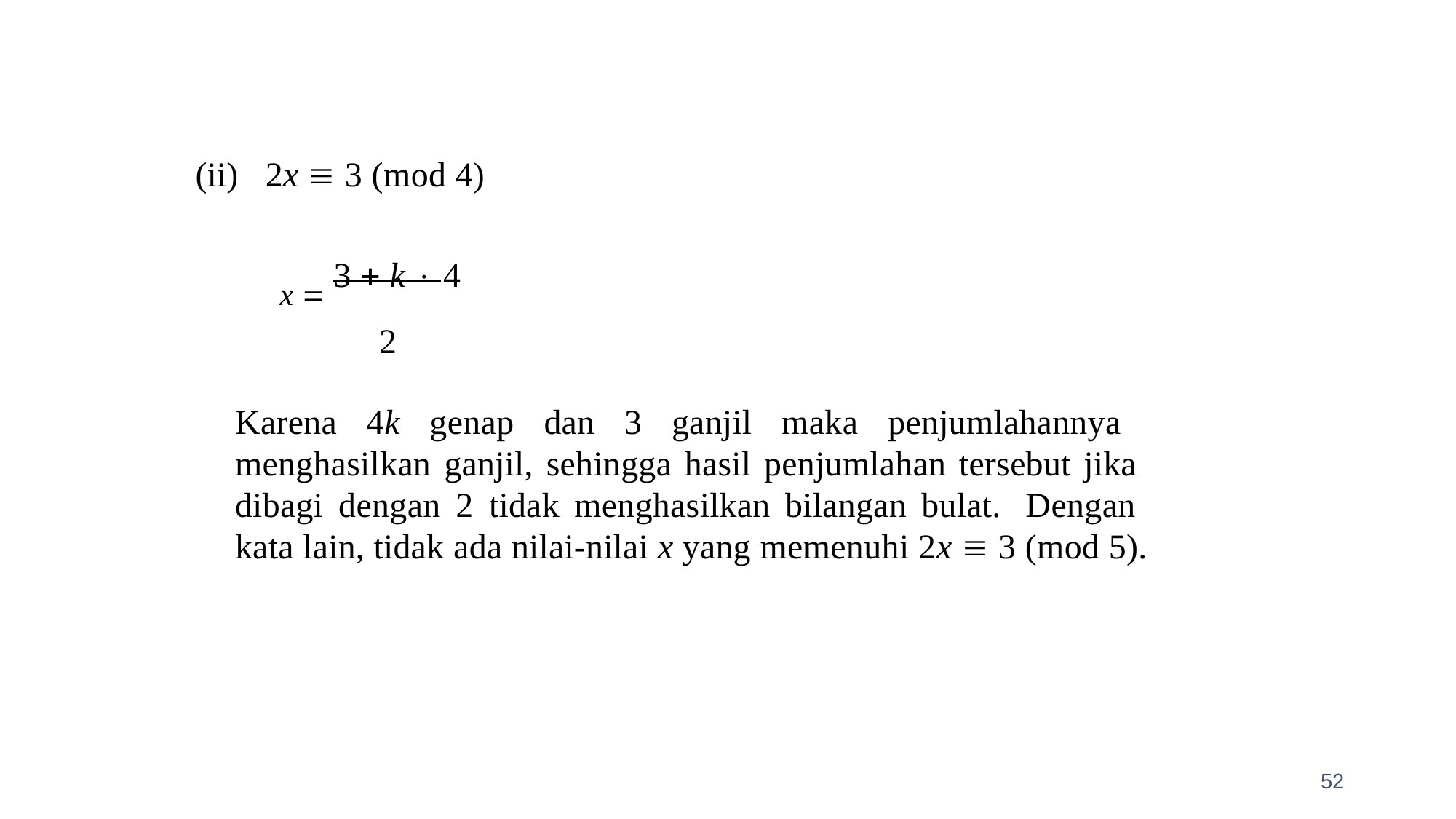

(ii)	2x ≡ 3 (mod 4)

x = 3 + k ⋅ 4
2

Karena 4k genap dan 3 ganjil maka penjumlahannya  menghasilkan ganjil, sehingga hasil penjumlahan tersebut jika  dibagi dengan 2 tidak menghasilkan bilangan bulat. Dengan  kata lain, tidak ada nilai-nilai x yang memenuhi 2x ≡ 3 (mod 5).

52